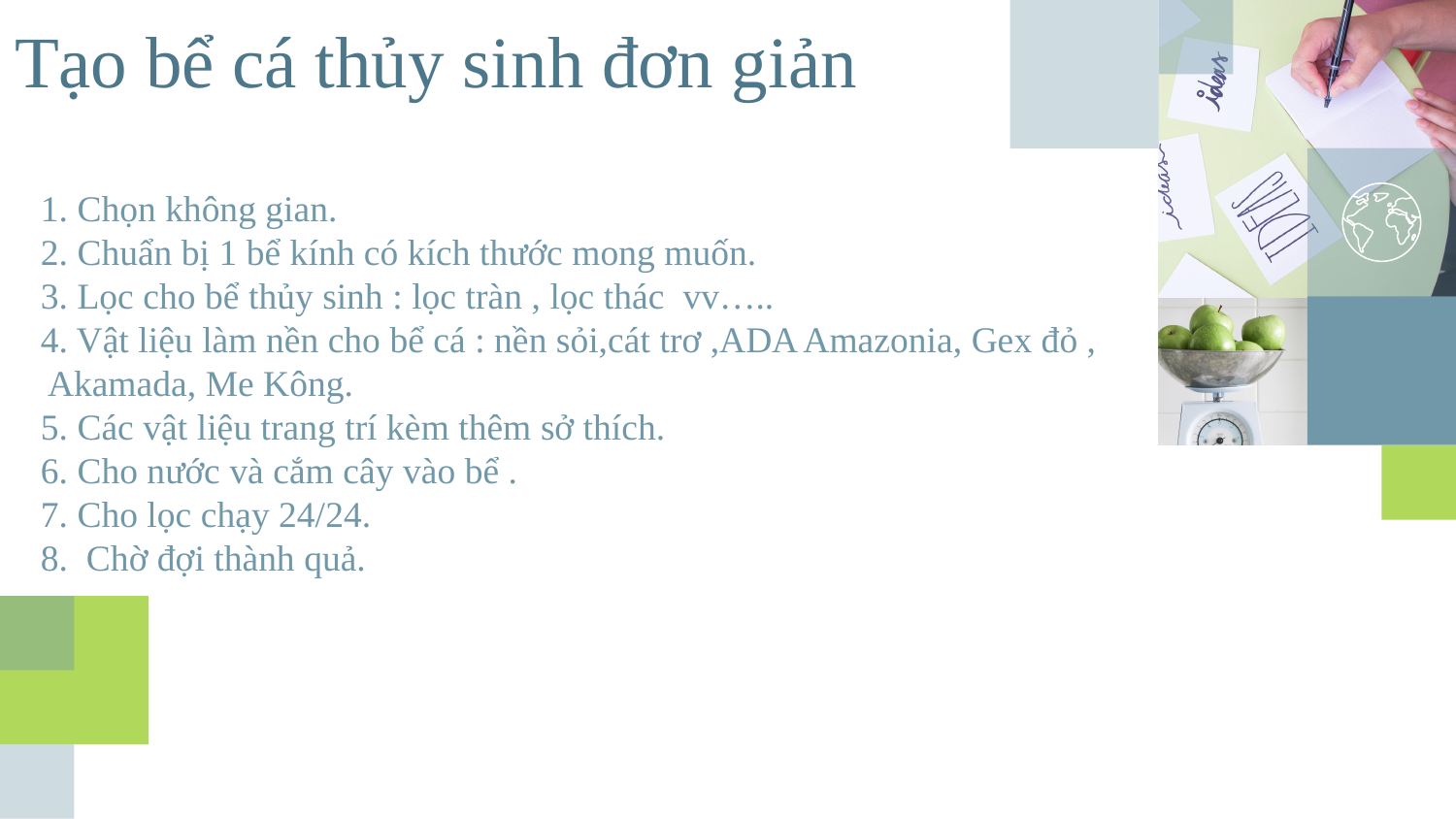

Tạo bể cá thủy sinh đơn giản
1. Chọn không gian.
2. Chuẩn bị 1 bể kính có kích thước mong muốn.
3. Lọc cho bể thủy sinh : lọc tràn , lọc thác  vv…..
4. Vật liệu làm nền cho bể cá : nền sỏi,cát trơ ,ADA Amazonia, Gex đỏ ,
 Akamada, Me Kông.
5. Các vật liệu trang trí kèm thêm sở thích.
6. Cho nước và cắm cây vào bể .
7. Cho lọc chạy 24/24.
8.  Chờ đợi thành quả.